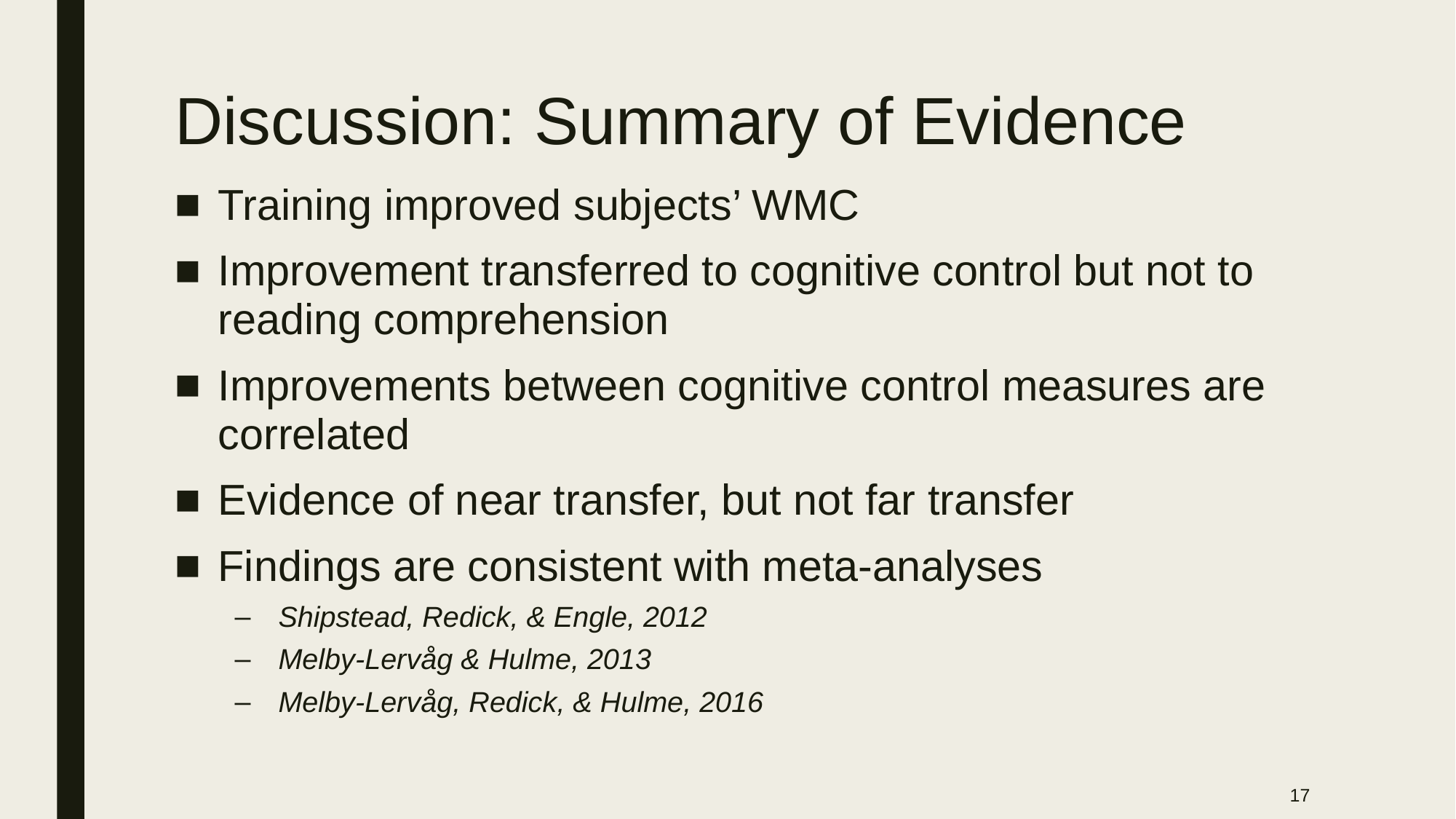

# Discussion: Summary of Evidence
Training improved subjects’ WMC
Improvement transferred to cognitive control but not to reading comprehension
Improvements between cognitive control measures are correlated
Evidence of near transfer, but not far transfer
Findings are consistent with meta-analyses
Shipstead, Redick, & Engle, 2012
Melby-Lervåg & Hulme, 2013
Melby-Lervåg, Redick, & Hulme, 2016

17